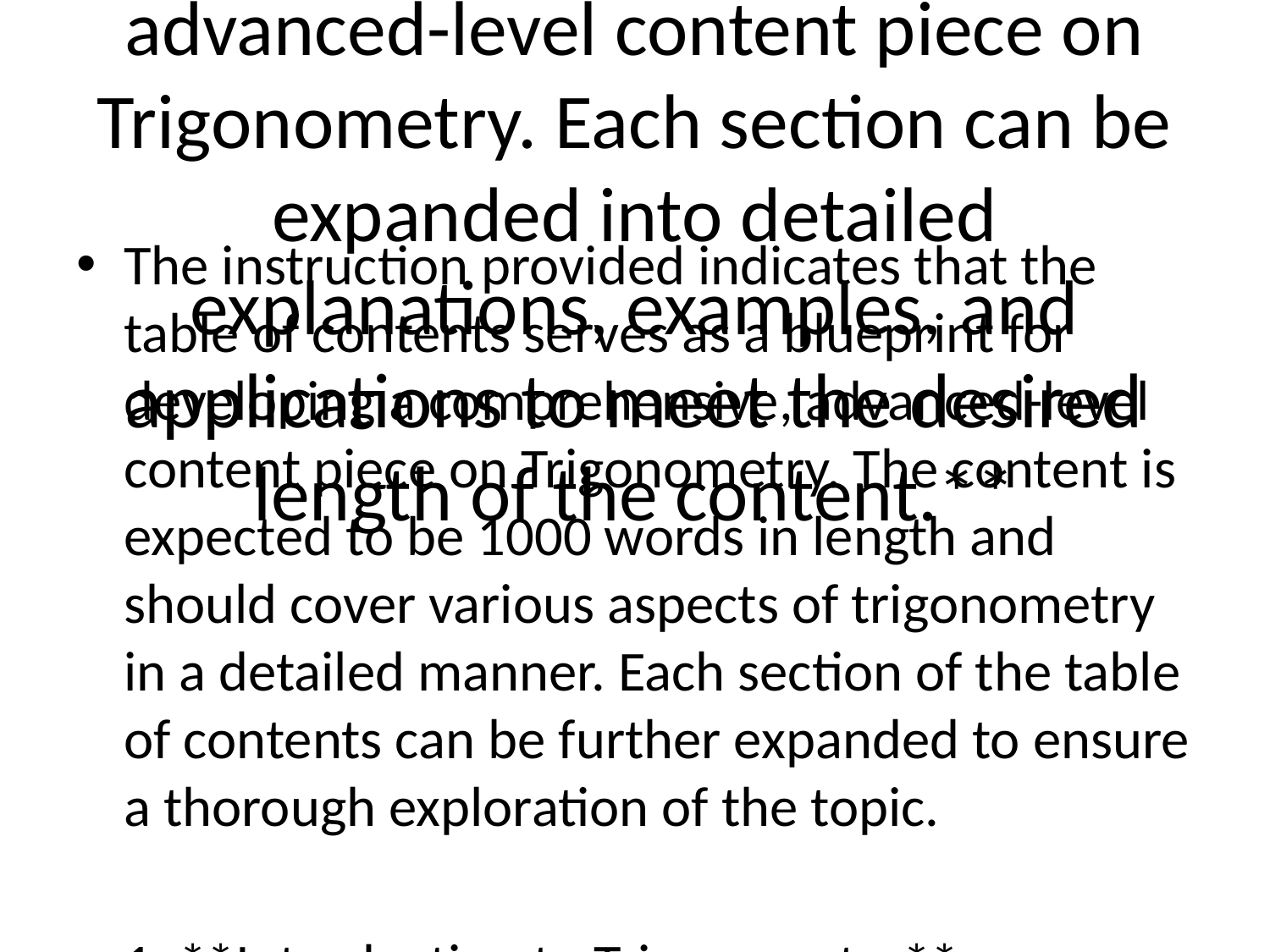

# **Please note that the table of contents provided above is a structured outline for a 1000-word advanced-level content piece on Trigonometry. Each section can be expanded into detailed explanations, examples, and applications to meet the desired length of the content.**
The instruction provided indicates that the table of contents serves as a blueprint for developing a comprehensive, advanced-level content piece on Trigonometry. The content is expected to be 1000 words in length and should cover various aspects of trigonometry in a detailed manner. Each section of the table of contents can be further expanded to ensure a thorough exploration of the topic.

1. **Introduction to Trigonometry**
   - Introduce the concept of trigonometry and its significance in mathematics.
   - Explain the basic trigonometric ratios (sine, cosine, tangent) and their relationships.
   - Provide historical background on the development of trigonometry.

2. **Trigonometric Functions**
   - Define trigonometric functions and their properties.